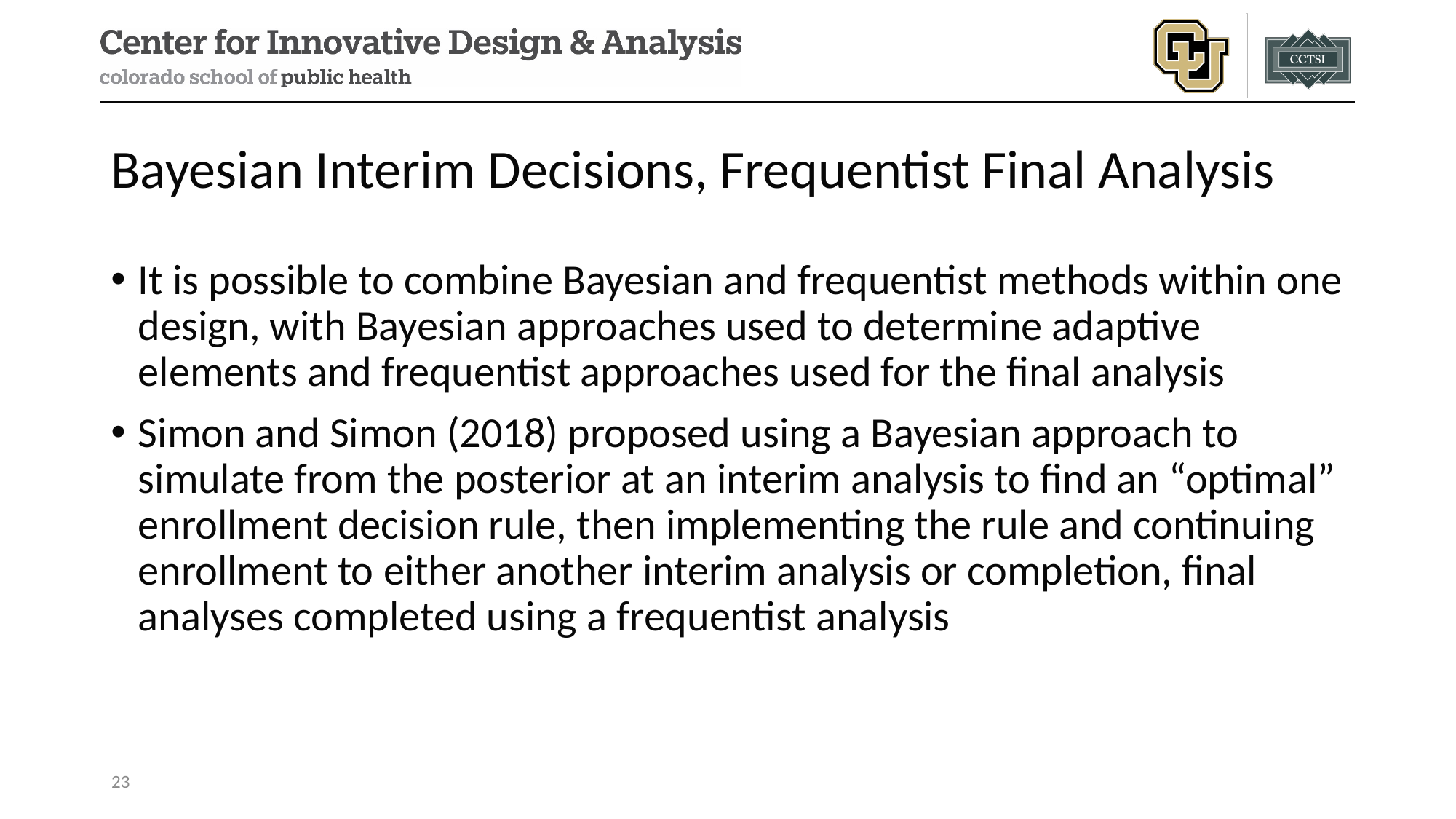

# Bayesian Interim Decisions, Frequentist Final Analysis
It is possible to combine Bayesian and frequentist methods within one design, with Bayesian approaches used to determine adaptive elements and frequentist approaches used for the final analysis
Simon and Simon (2018) proposed using a Bayesian approach to simulate from the posterior at an interim analysis to find an “optimal” enrollment decision rule, then implementing the rule and continuing enrollment to either another interim analysis or completion, final analyses completed using a frequentist analysis

23